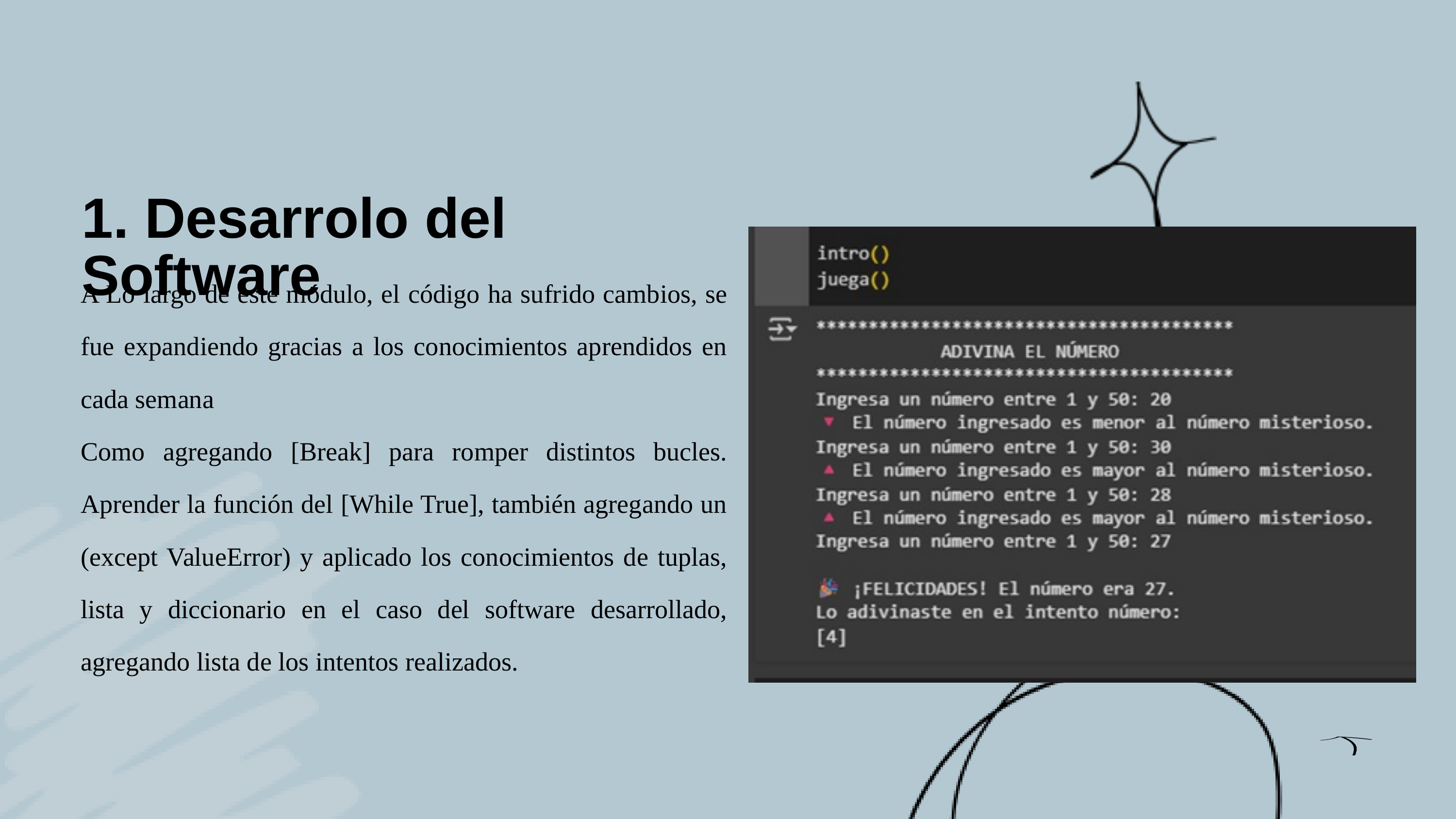

1. Desarrolo del Software

A Lo largo de este módulo, el código ha sufrido cambios, se fue expandiendo gracias a los conocimientos aprendidos en cada semana
Como agregando [Break] para romper distintos bucles. Aprender la función del [While True], también agregando un (except ValueError) y aplicado los conocimientos de tuplas, lista y diccionario en el caso del software desarrollado, agregando lista de los intentos realizados.